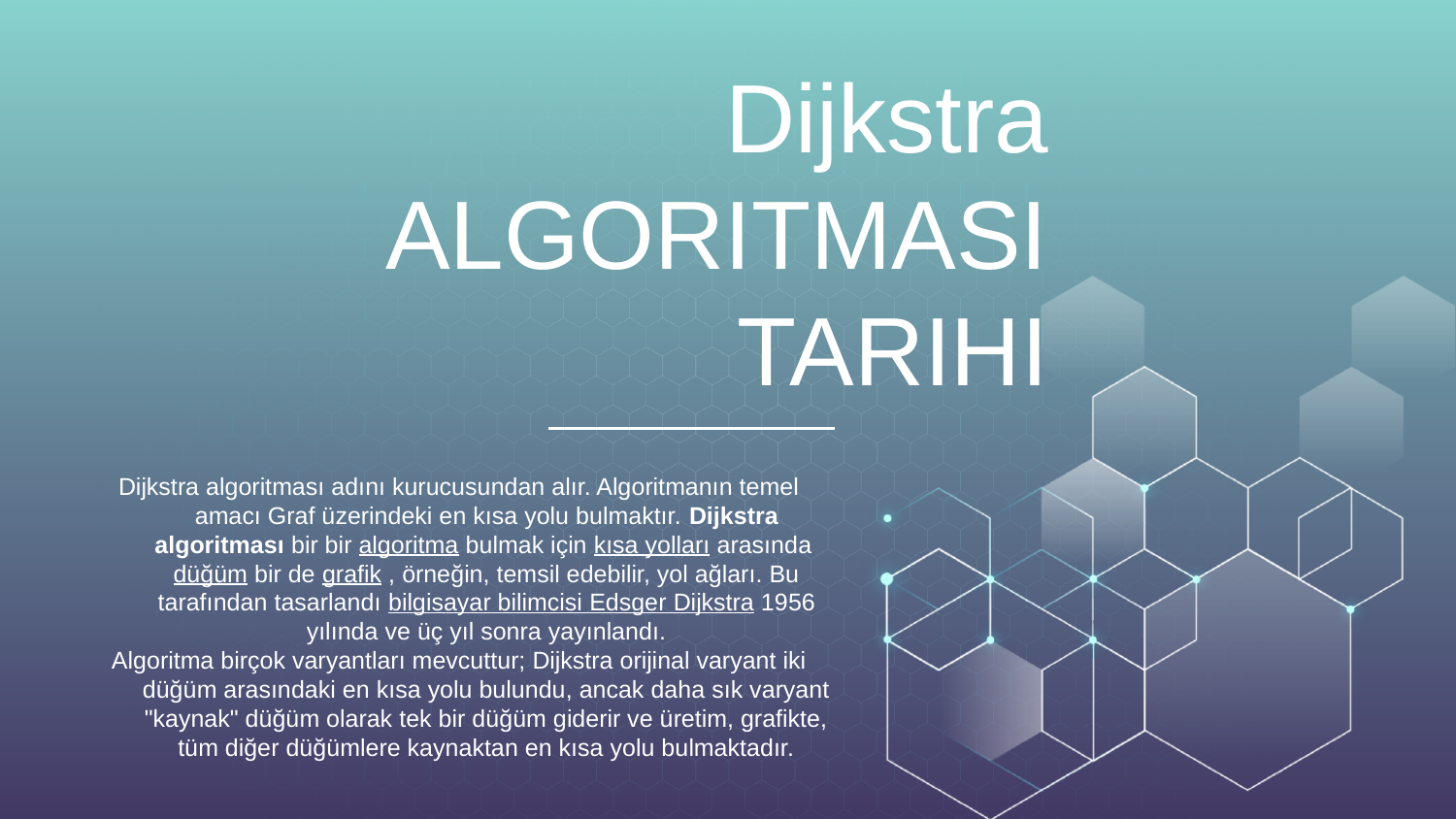

# Dijkstra ALGORITMASI TARIHI

Dijkstra algoritması adını kurucusundan alır. Algoritmanın temel amacı Graf üzerindeki en kısa yolu bulmaktır. Dijkstra algoritması bir bir algoritma bulmak için kısa yolları arasında düğüm bir de grafik , örneğin, temsil edebilir, yol ağları. Bu tarafından tasarlandı bilgisayar bilimcisi Edsger Dijkstra 1956 yılında ve üç yıl sonra yayınlandı.
Algoritma birçok varyantları mevcuttur; Dijkstra orijinal varyant iki düğüm arasındaki en kısa yolu bulundu, ancak daha sık varyant "kaynak" düğüm olarak tek bir düğüm giderir ve üretim, grafikte, tüm diğer düğümlere kaynaktan en kısa yolu bulmaktadır.